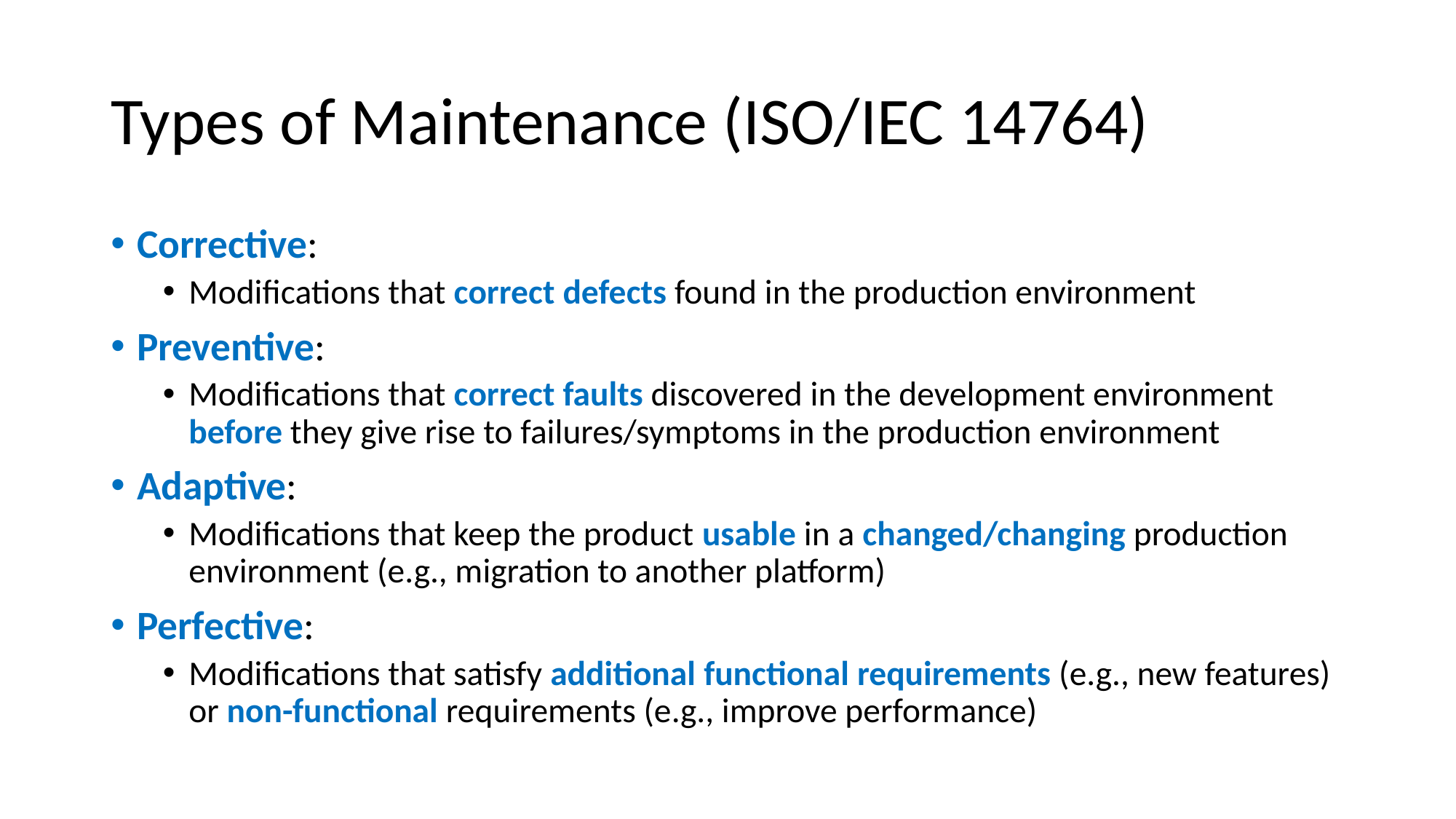

# Types of Maintenance (ISO/IEC 14764)
Corrective:
Modifications that correct defects found in the production environment
Preventive:
Modifications that correct faults discovered in the development environment before they give rise to failures/symptoms in the production environment
Adaptive:
Modifications that keep the product usable in a changed/changing production environment (e.g., migration to another platform)
Perfective:
Modifications that satisfy additional functional requirements (e.g., new features) or non-functional requirements (e.g., improve performance)